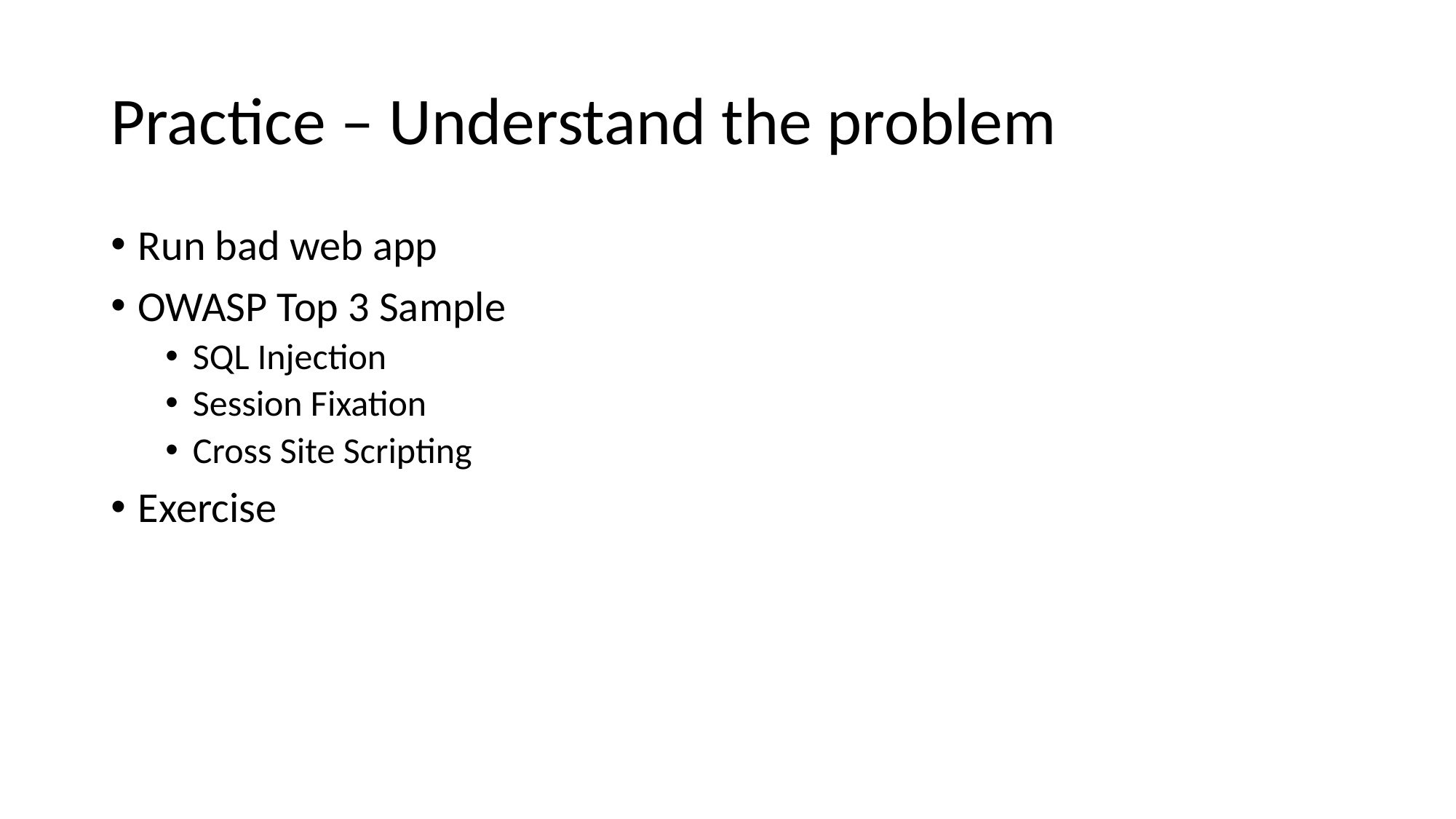

# Practice – Understand the problem
Run bad web app
OWASP Top 3 Sample
SQL Injection
Session Fixation
Cross Site Scripting
Exercise